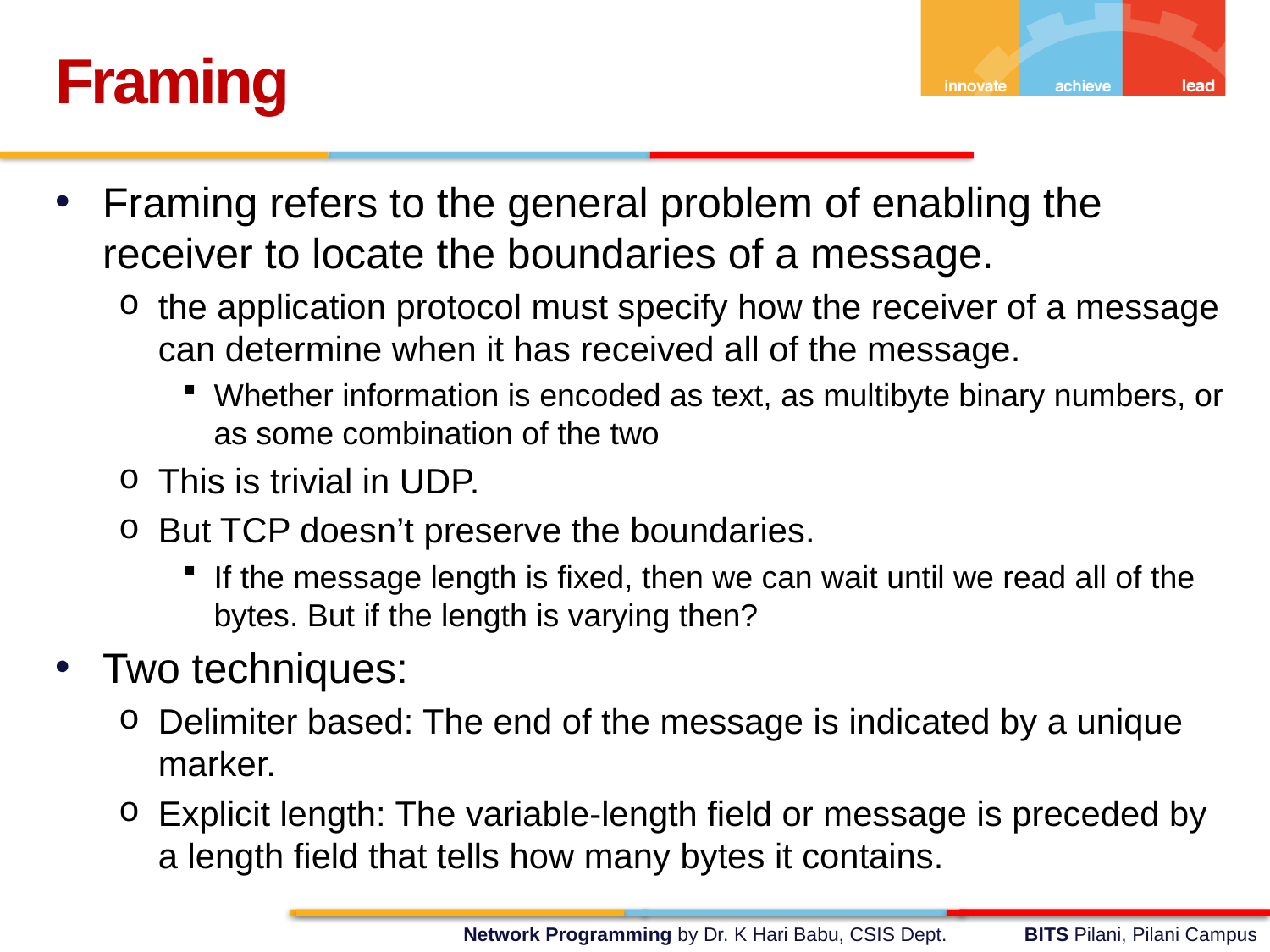

Framing
Framing refers to the general problem of enabling the receiver to locate the boundaries of a message.
the application protocol must specify how the receiver of a message can determine when it has received all of the message.
Whether information is encoded as text, as multibyte binary numbers, or as some combination of the two
This is trivial in UDP.
But TCP doesn’t preserve the boundaries.
If the message length is fixed, then we can wait until we read all of the bytes. But if the length is varying then?
Two techniques:
Delimiter based: The end of the message is indicated by a unique marker.
Explicit length: The variable-length ﬁeld or message is preceded by a length ﬁeld that tells how many bytes it contains.